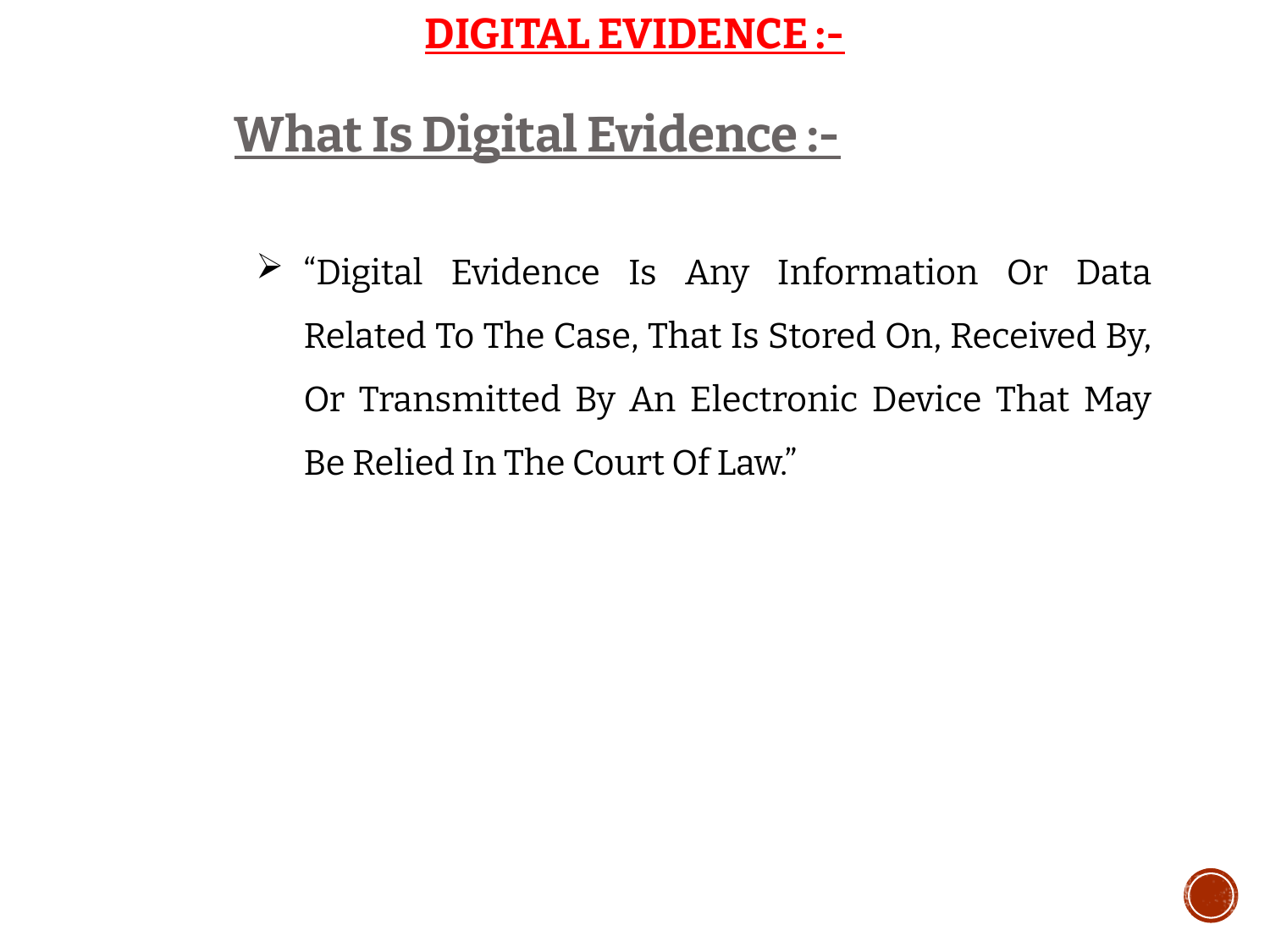

DIGITAL EVIDENCE :-
What Is Digital Evidence :-
“Digital Evidence Is Any Information Or Data Related To The Case, That Is Stored On, Received By, Or Transmitted By An Electronic Device That May Be Relied In The Court Of Law.”